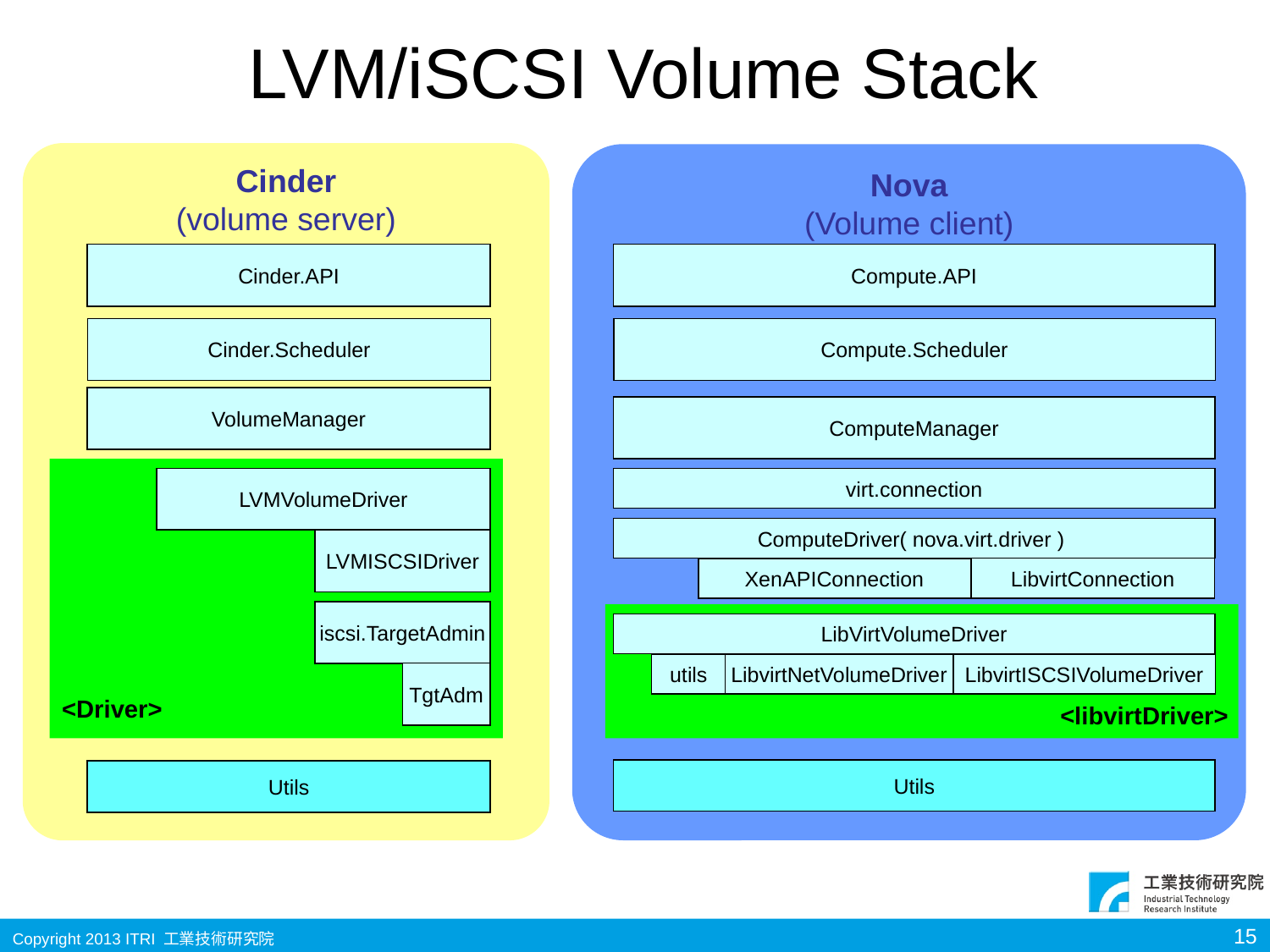

# LVM/iSCSI Volume Stack
Cinder
(volume server)
Nova
(Volume client)
Cinder.API
Compute.API
Cinder.Scheduler
Compute.Scheduler
VolumeManager
ComputeManager

LVMVolumeDriver
virt.connection
ComputeDriver( nova.virt.driver )
LVMISCSIDriver
LibvirtConnection
XenAPIConnection
iscsi.TargetAdmin

LibVirtVolumeDriver
LibvirtISCSIVolumeDriver
utils
LibvirtNetVolumeDriver
TgtAdm
<Driver>
<libvirtDriver>
Utils
Utils
15